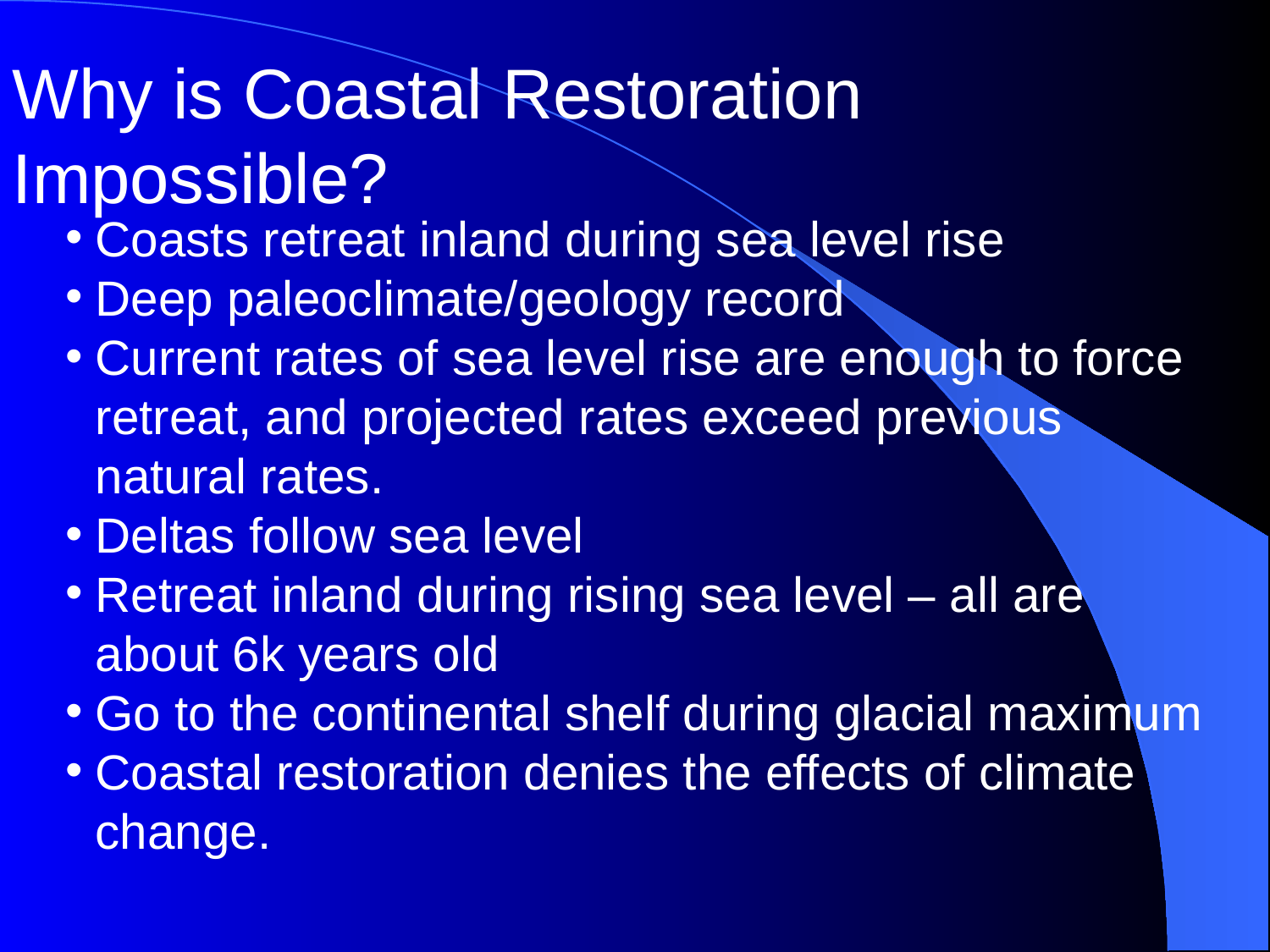

Why is Coastal Restoration Impossible?
Coasts retreat inland during sea level rise
Deep paleoclimate/geology record
Current rates of sea level rise are enough to force retreat, and projected rates exceed previous natural rates.
Deltas follow sea level
Retreat inland during rising sea level – all are about 6k years old
Go to the continental shelf during glacial maximum
Coastal restoration denies the effects of climate change.